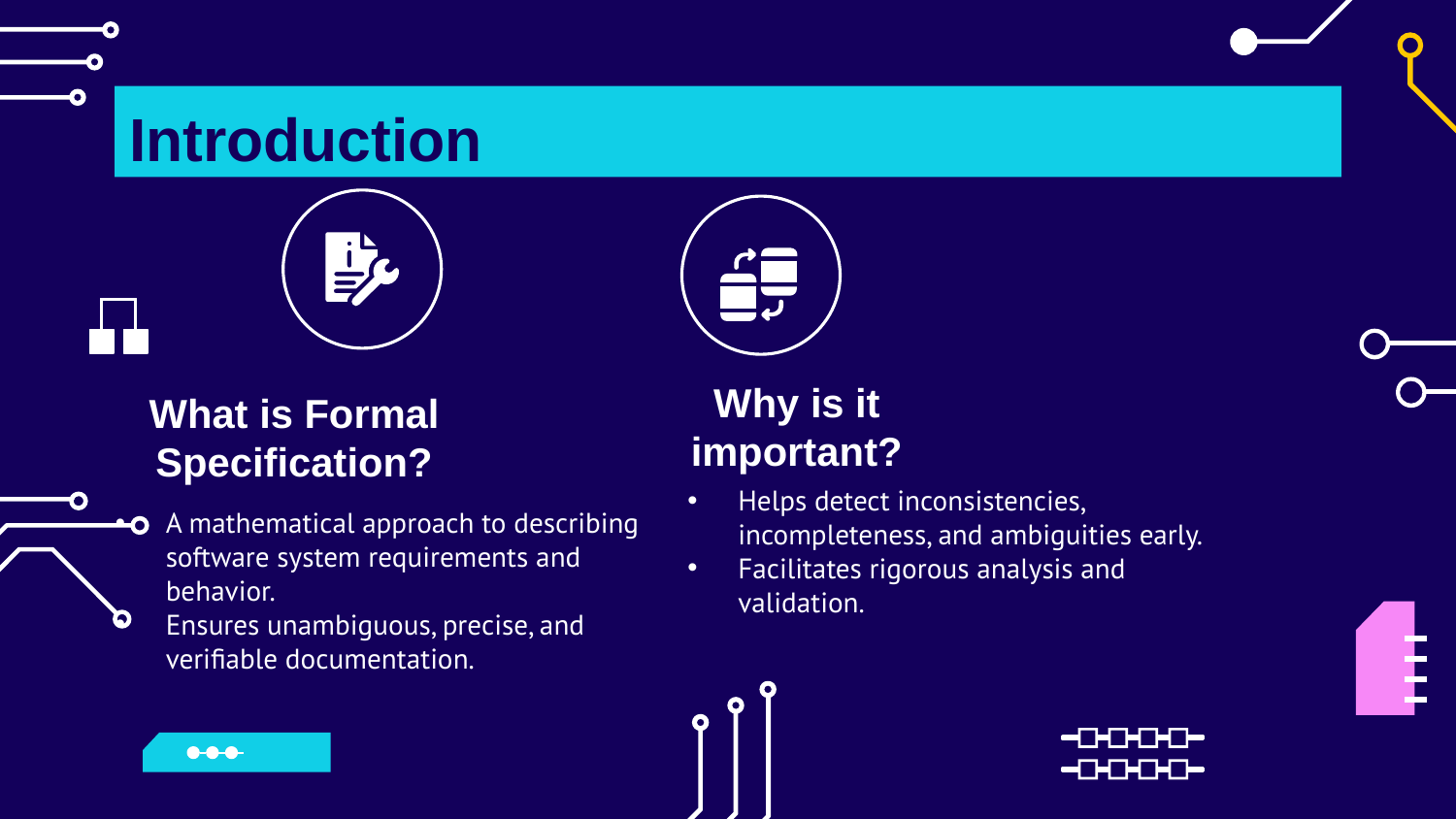

# Introduction

Why is it important?
What is Formal Specification?
Helps detect inconsistencies, incompleteness, and ambiguities early.
Facilitates rigorous analysis and validation.
A mathematical approach to describing software system requirements and behavior.
Ensures unambiguous, precise, and verifiable documentation.